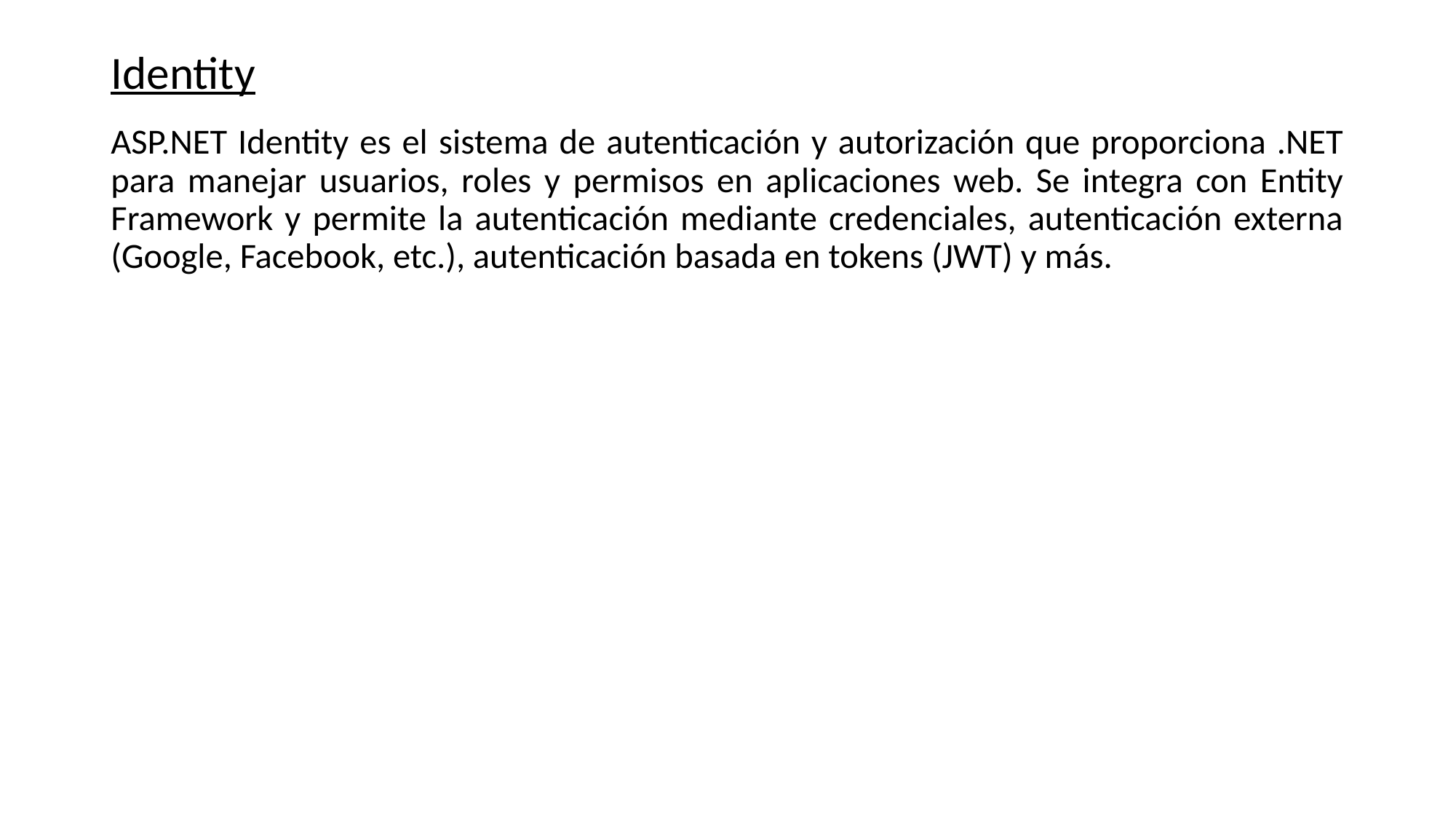

# Identity
ASP.NET Identity es el sistema de autenticación y autorización que proporciona .NET para manejar usuarios, roles y permisos en aplicaciones web. Se integra con Entity Framework y permite la autenticación mediante credenciales, autenticación externa (Google, Facebook, etc.), autenticación basada en tokens (JWT) y más.